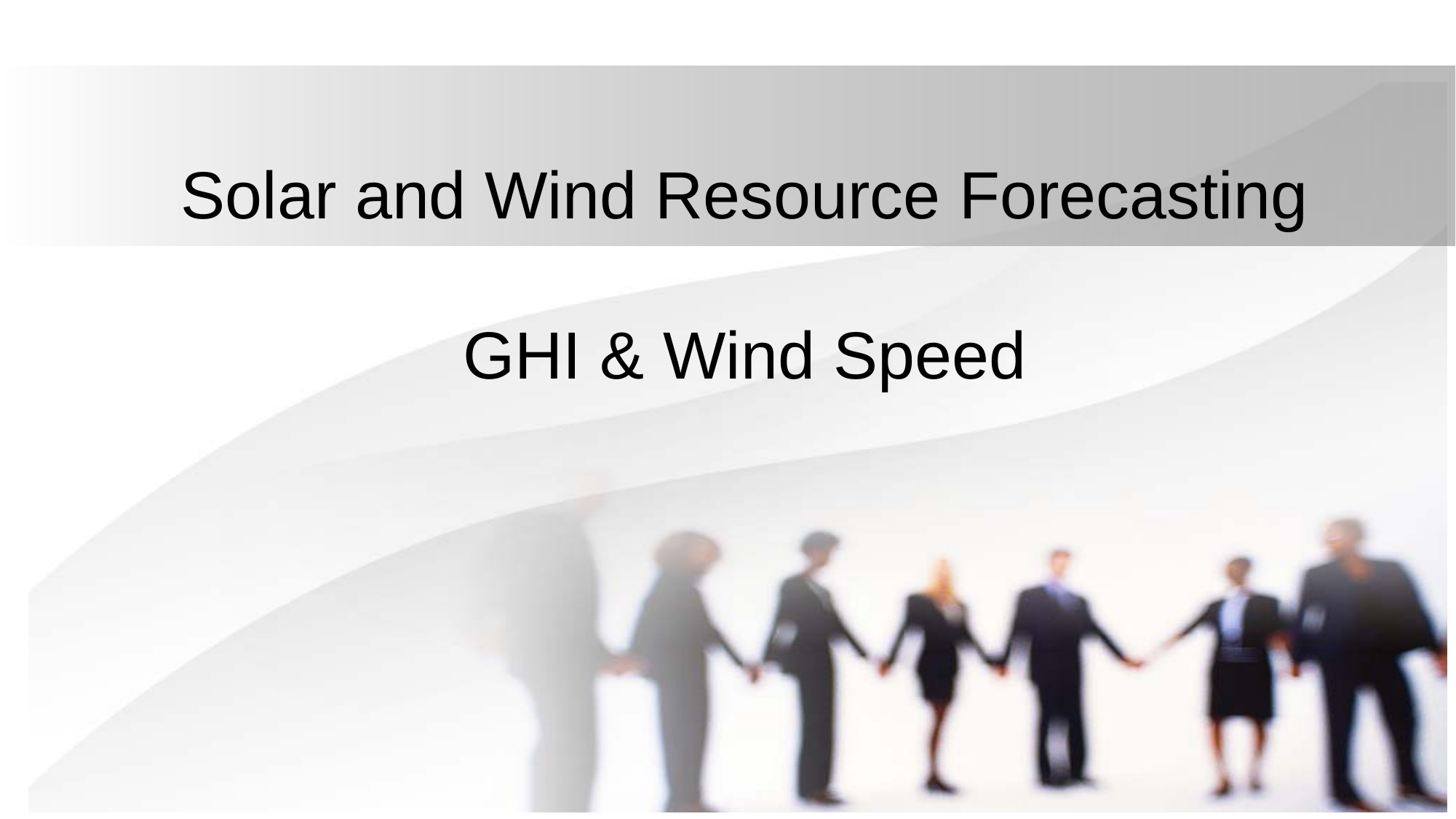

# Solar and Wind Resource Forecasting GHI & Wind Speed